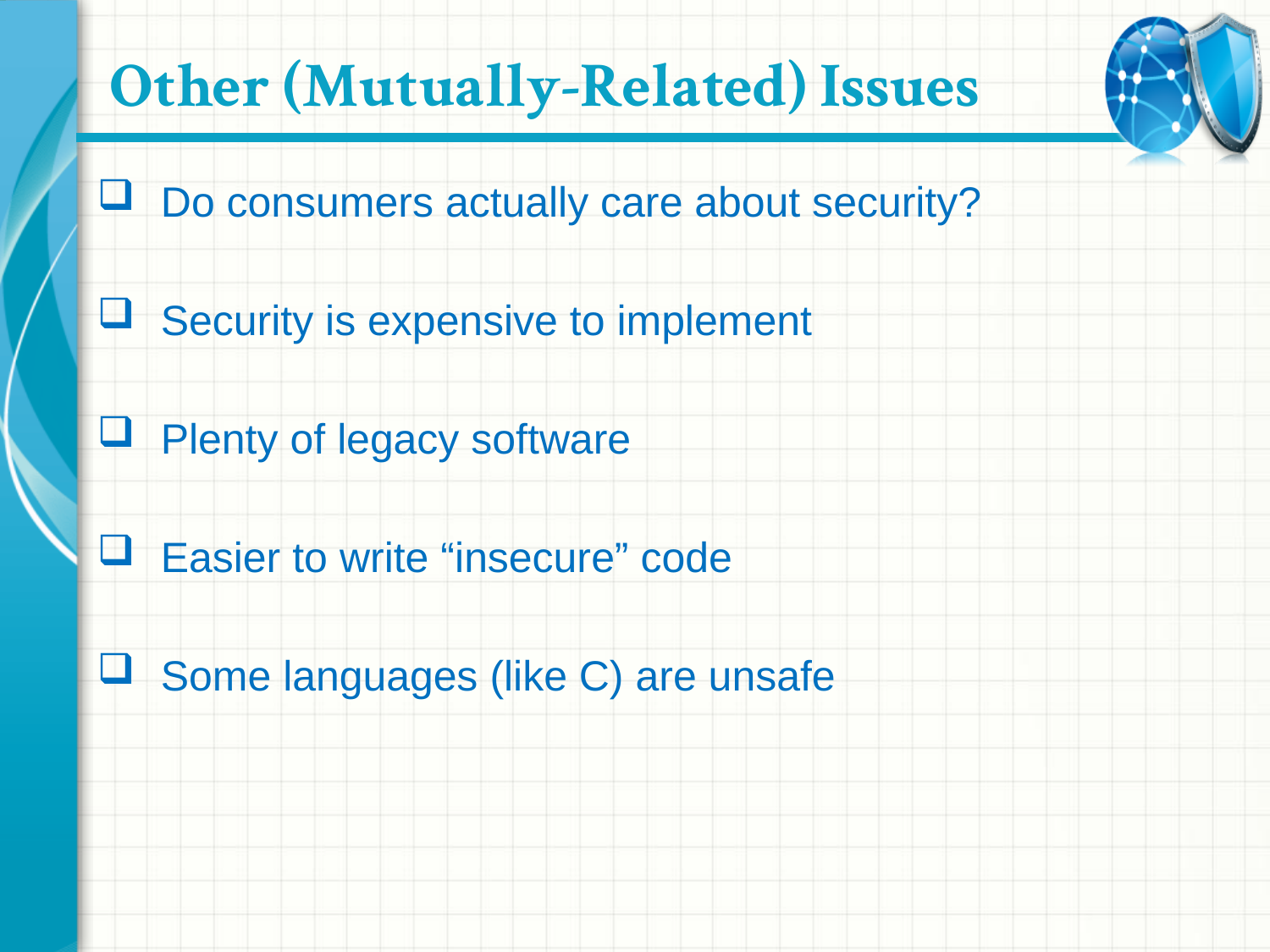

# Other (Mutually-Related) Issues
Do consumers actually care about security?

Security is expensive to implement

Plenty of legacy software

Easier to write “insecure” code

Some languages (like C) are unsafe